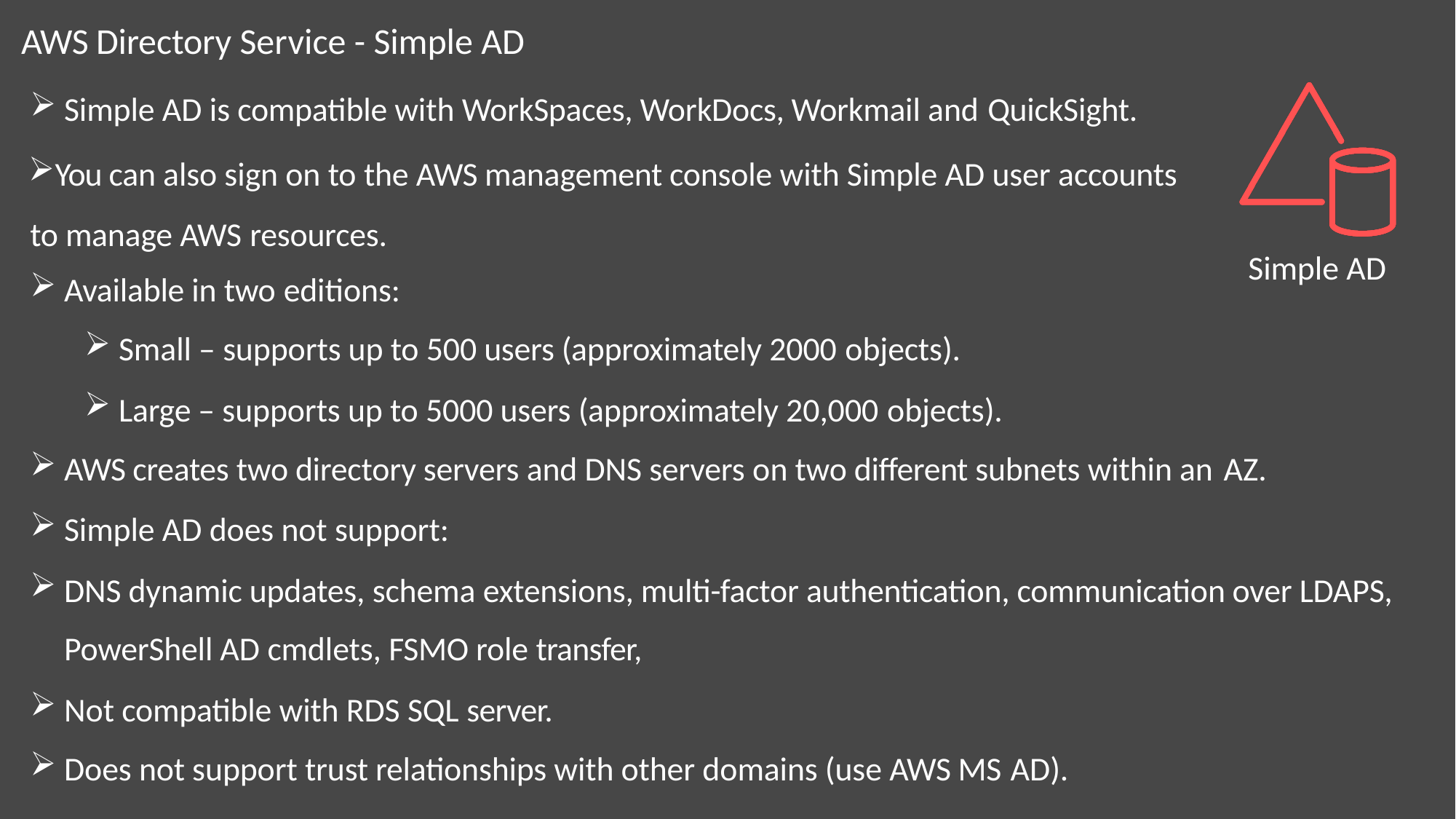

# AWS Directory Service - Simple AD
Simple AD is compatible with WorkSpaces, WorkDocs, Workmail and QuickSight.
You can also sign on to the AWS management console with Simple AD user accounts  to manage AWS resources.
Available in two editions:
Small – supports up to 500 users (approximately 2000 objects).
Large – supports up to 5000 users (approximately 20,000 objects).

Simple AD
AWS creates two directory servers and DNS servers on two different subnets within an AZ.
Simple AD does not support:
DNS dynamic updates, schema extensions, multi-factor authentication, communication over LDAPS,  PowerShell AD cmdlets, FSMO role transfer,
Not compatible with RDS SQL server.
Does not support trust relationships with other domains (use AWS MS AD).